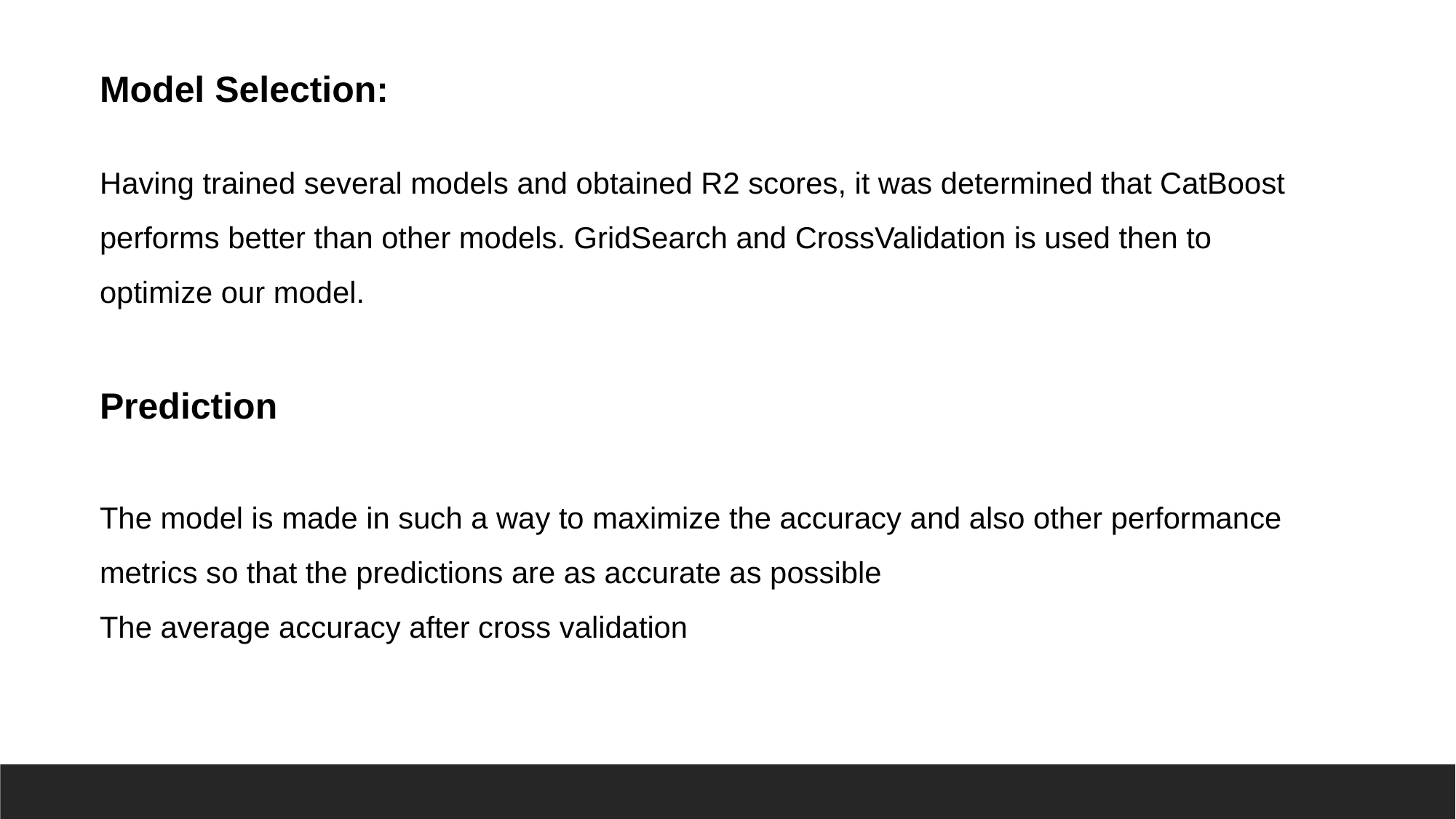

Model Selection:

Having trained several models and obtained R2 scores, it was determined that CatBoost performs better than other models. GridSearch and CrossValidation is used then to optimize our model.

Prediction

The model is made in such a way to maximize the accuracy and also other performance metrics so that the predictions are as accurate as possible
The average accuracy after cross validation